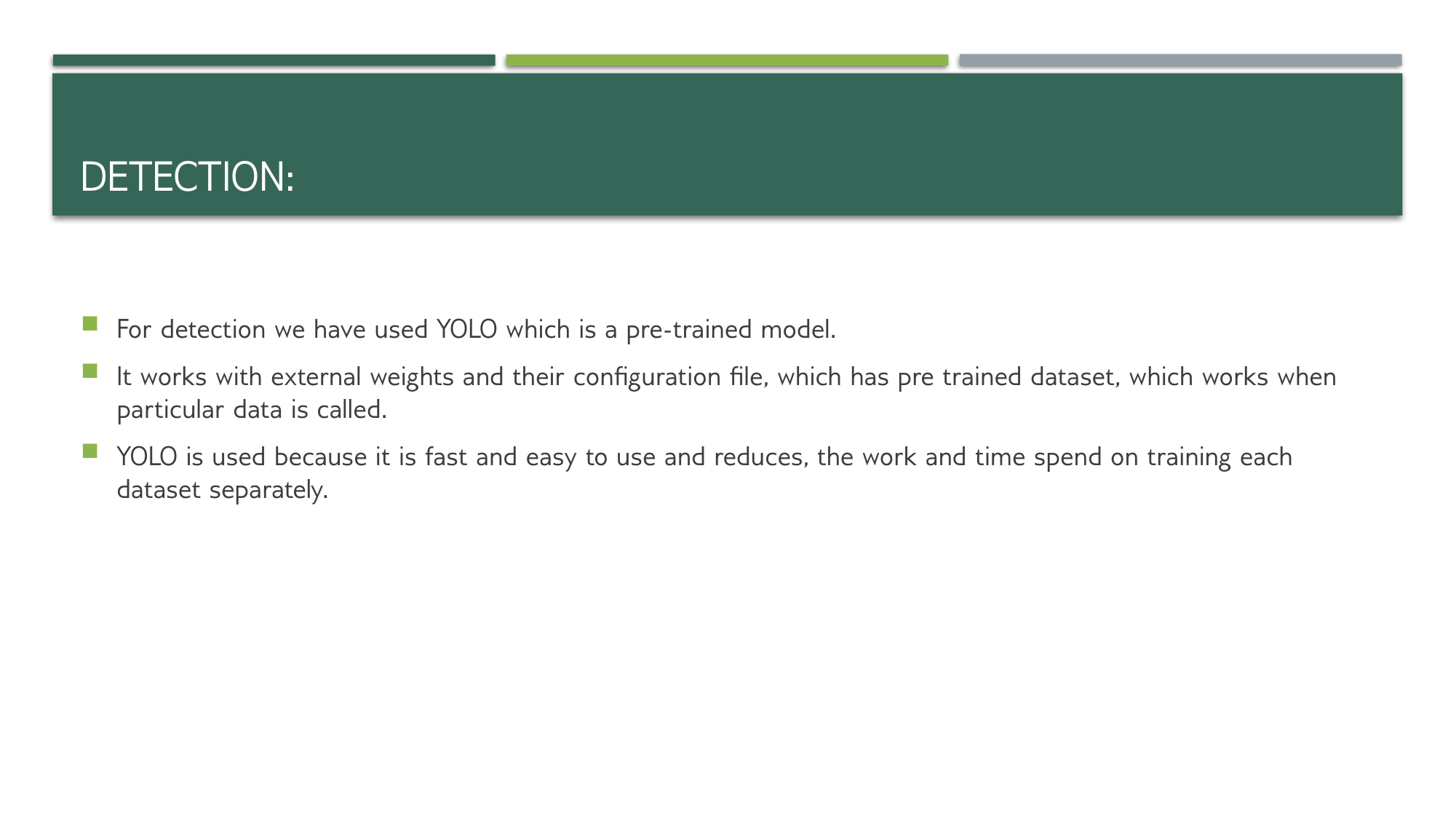

# Detection:
For detection we have used YOLO which is a pre-trained model.
It works with external weights and their configuration file, which has pre trained dataset, which works when particular data is called.
YOLO is used because it is fast and easy to use and reduces, the work and time spend on training each dataset separately.